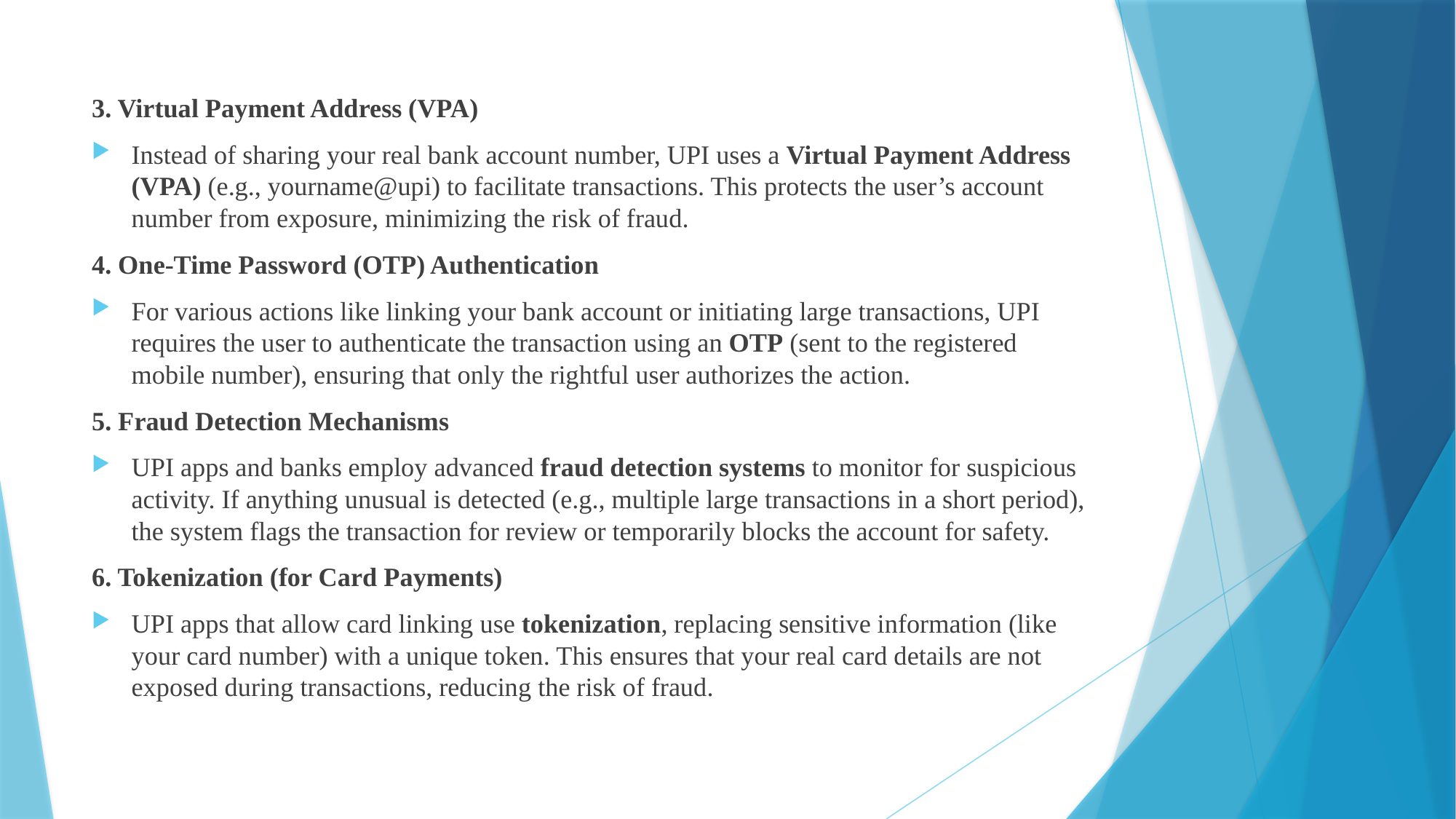

3. Virtual Payment Address (VPA)
Instead of sharing your real bank account number, UPI uses a Virtual Payment Address (VPA) (e.g., yourname@upi) to facilitate transactions. This protects the user’s account number from exposure, minimizing the risk of fraud.
4. One-Time Password (OTP) Authentication
For various actions like linking your bank account or initiating large transactions, UPI requires the user to authenticate the transaction using an OTP (sent to the registered mobile number), ensuring that only the rightful user authorizes the action.
5. Fraud Detection Mechanisms
UPI apps and banks employ advanced fraud detection systems to monitor for suspicious activity. If anything unusual is detected (e.g., multiple large transactions in a short period), the system flags the transaction for review or temporarily blocks the account for safety.
6. Tokenization (for Card Payments)
UPI apps that allow card linking use tokenization, replacing sensitive information (like your card number) with a unique token. This ensures that your real card details are not exposed during transactions, reducing the risk of fraud.